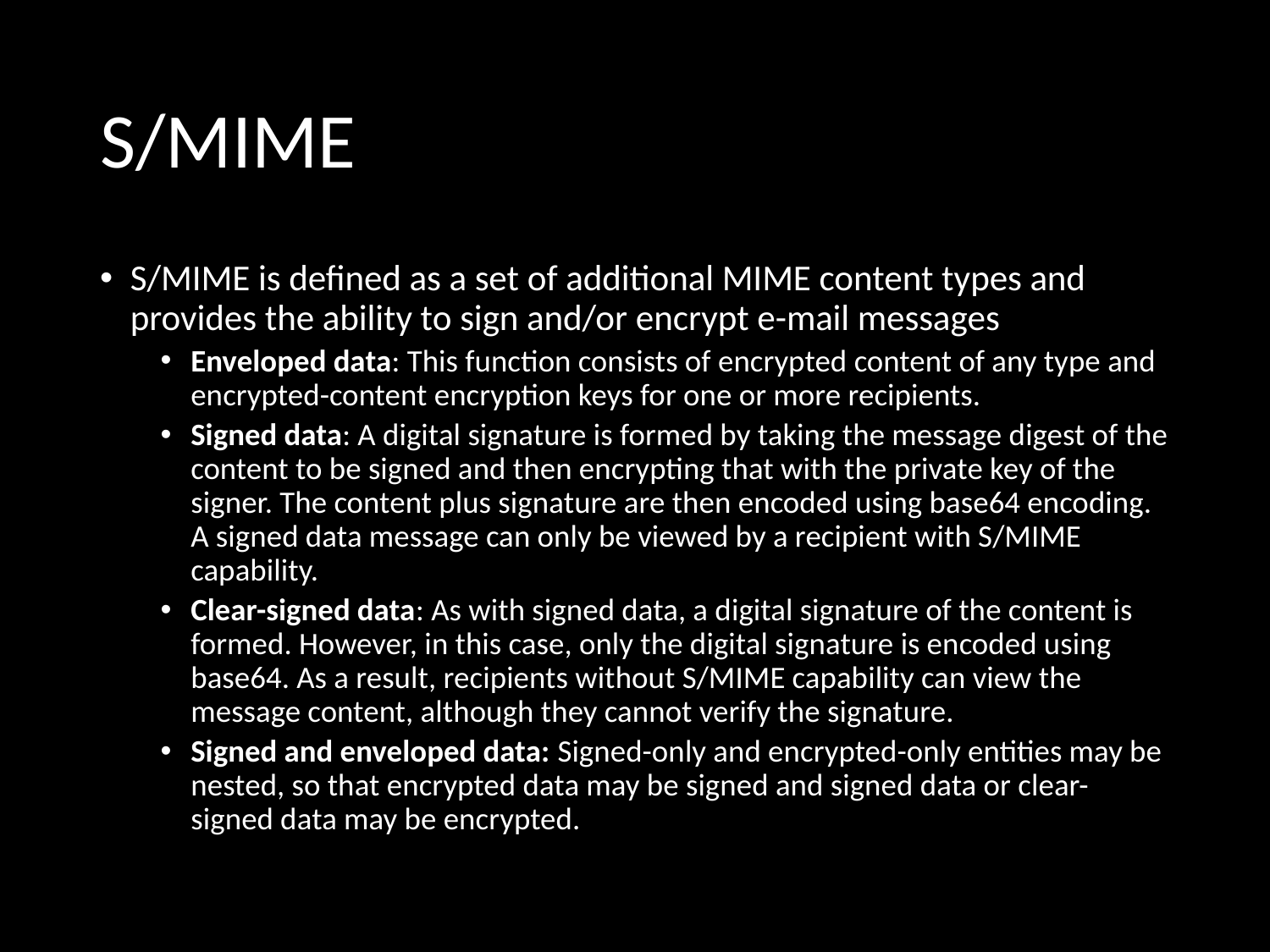

# S/MIME
S/MIME is defined as a set of additional MIME content types and provides the ability to sign and/or encrypt e-mail messages
Enveloped data: This function consists of encrypted content of any type and encrypted-content encryption keys for one or more recipients.
Signed data: A digital signature is formed by taking the message digest of the content to be signed and then encrypting that with the private key of the signer. The content plus signature are then encoded using base64 encoding. A signed data message can only be viewed by a recipient with S/MIME capability.
Clear-signed data: As with signed data, a digital signature of the content is formed. However, in this case, only the digital signature is encoded using  base64. As a result, recipients without S/MIME capability can view the message content, although they cannot verify the signature.
Signed and enveloped data: Signed-only and encrypted-only entities may be nested, so that encrypted data may be signed and signed data or clear-signed data may be encrypted.